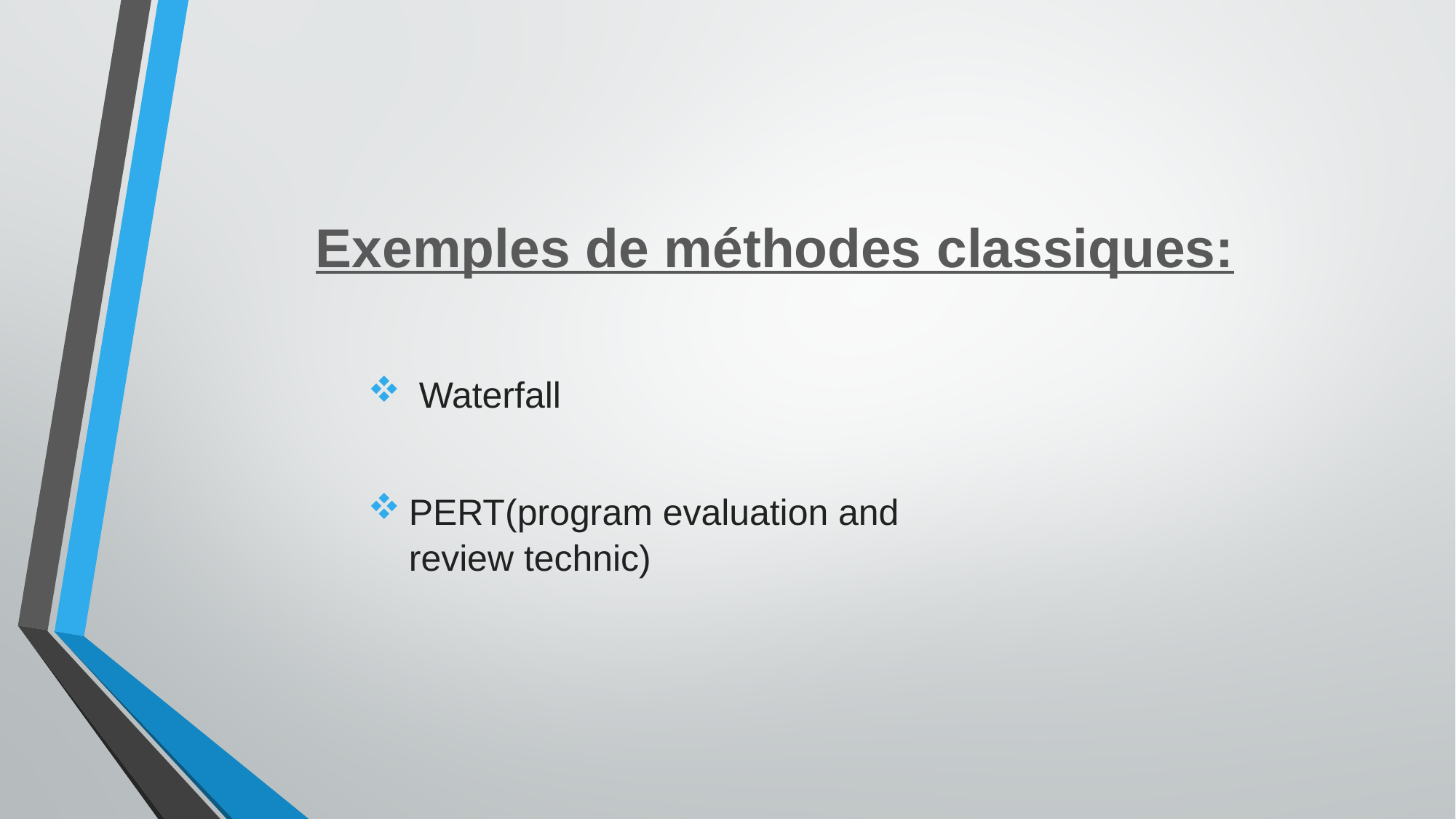

# Exemples de méthodes classiques:
 Waterfall

PERT(program evaluation and review technic)